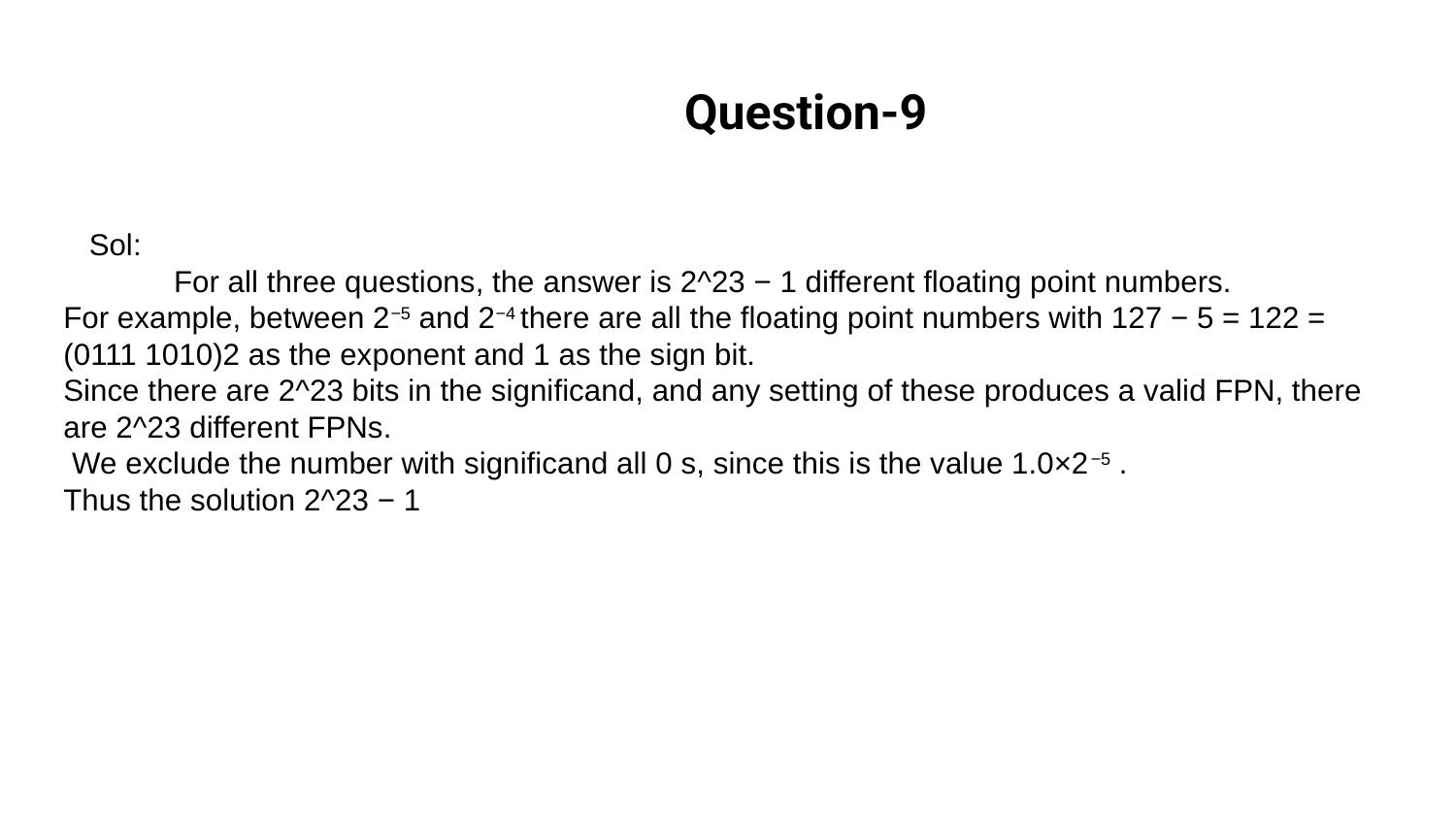

Question-9

   Sol:
             For all three questions, the answer is 2^23 − 1 different floating point numbers.
For example, between 2−5 and 2−4 there are all the floating point numbers with 127 − 5 = 122 = (0111 1010)2 as the exponent and 1 as the sign bit.
Since there are 2^23 bits in the significand, and any setting of these produces a valid FPN, there are 2^23 different FPNs.
 We exclude the number with significand all 0 s, since this is the value 1.0×2−5 .
Thus the solution 2^23 − 1